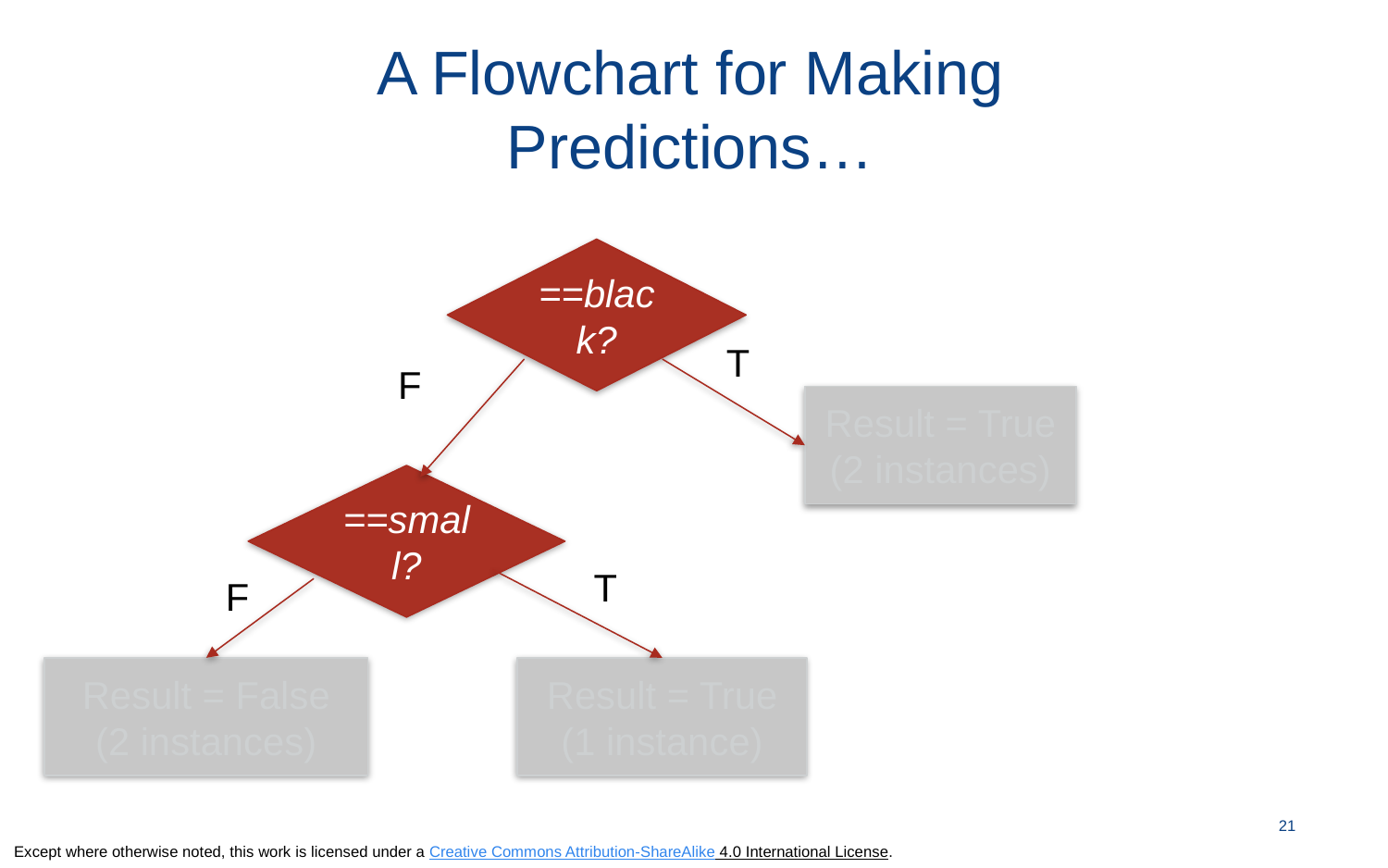

# A Flowchart for Making Predictions…
==black?
T
F
Result = True
(2 instances)
==small?
T
F
Result = False
(2 instances)
Result = True
(1 instance)
21